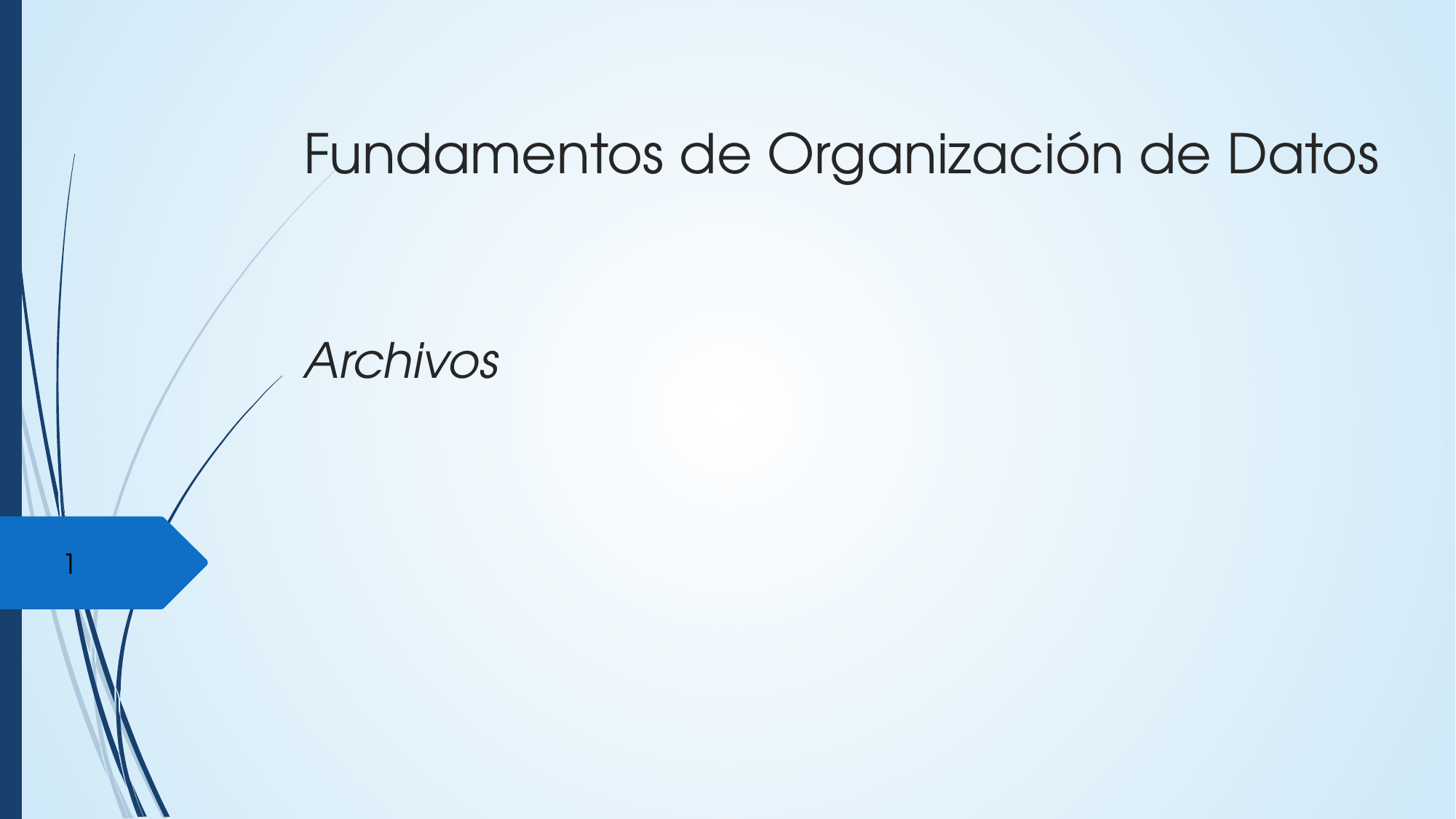

Fundamentos de Organización de Datos
Archivos

1